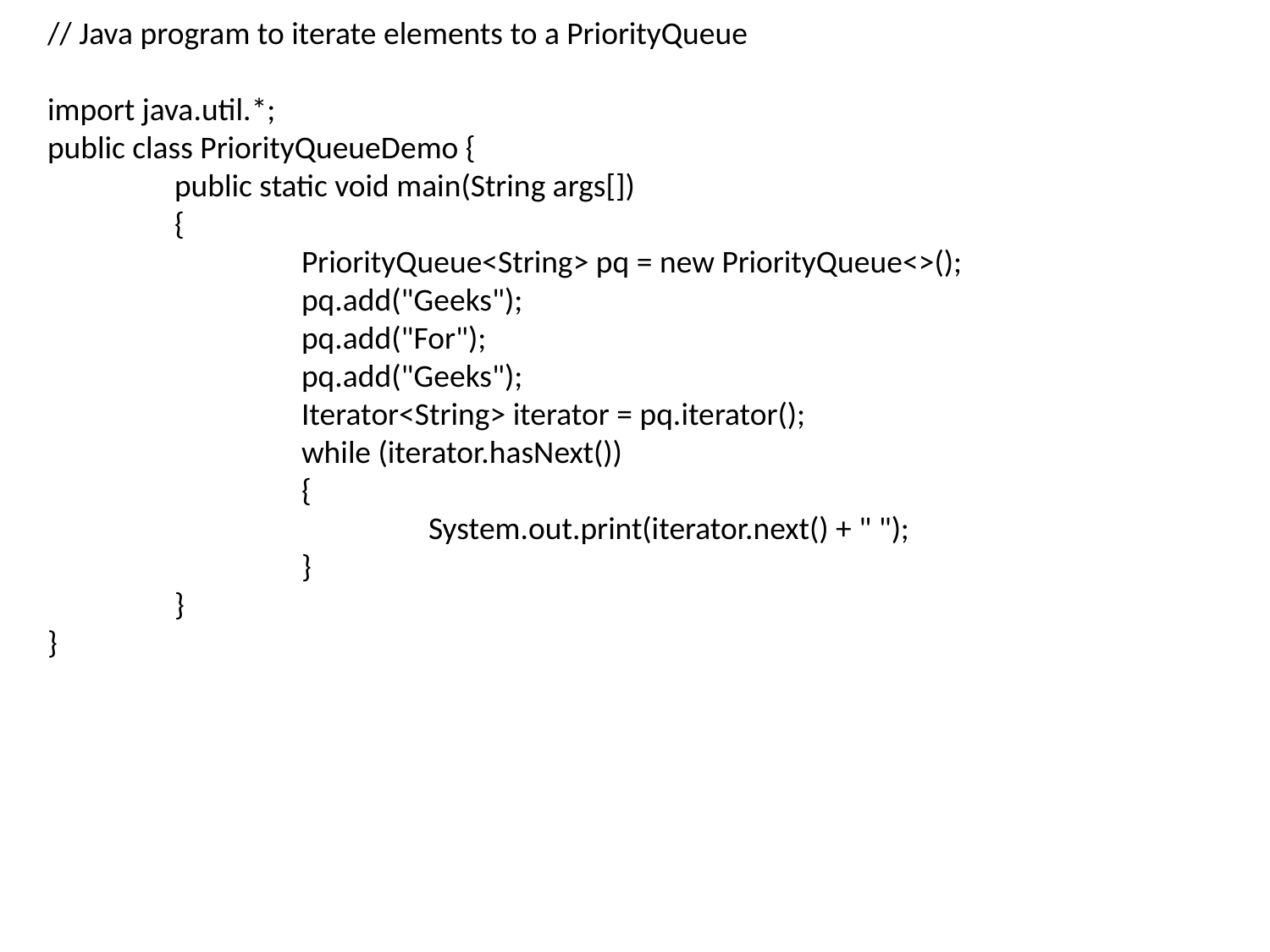

// Java program to iterate elements to a PriorityQueue

import java.util.*;
public class PriorityQueueDemo {
	public static void main(String args[])
	{
		PriorityQueue<String> pq = new PriorityQueue<>();
		pq.add("Geeks");
		pq.add("For");
		pq.add("Geeks");
		Iterator<String> iterator = pq.iterator();
		while (iterator.hasNext())
		{
			System.out.print(iterator.next() + " ");
		}
	}
}